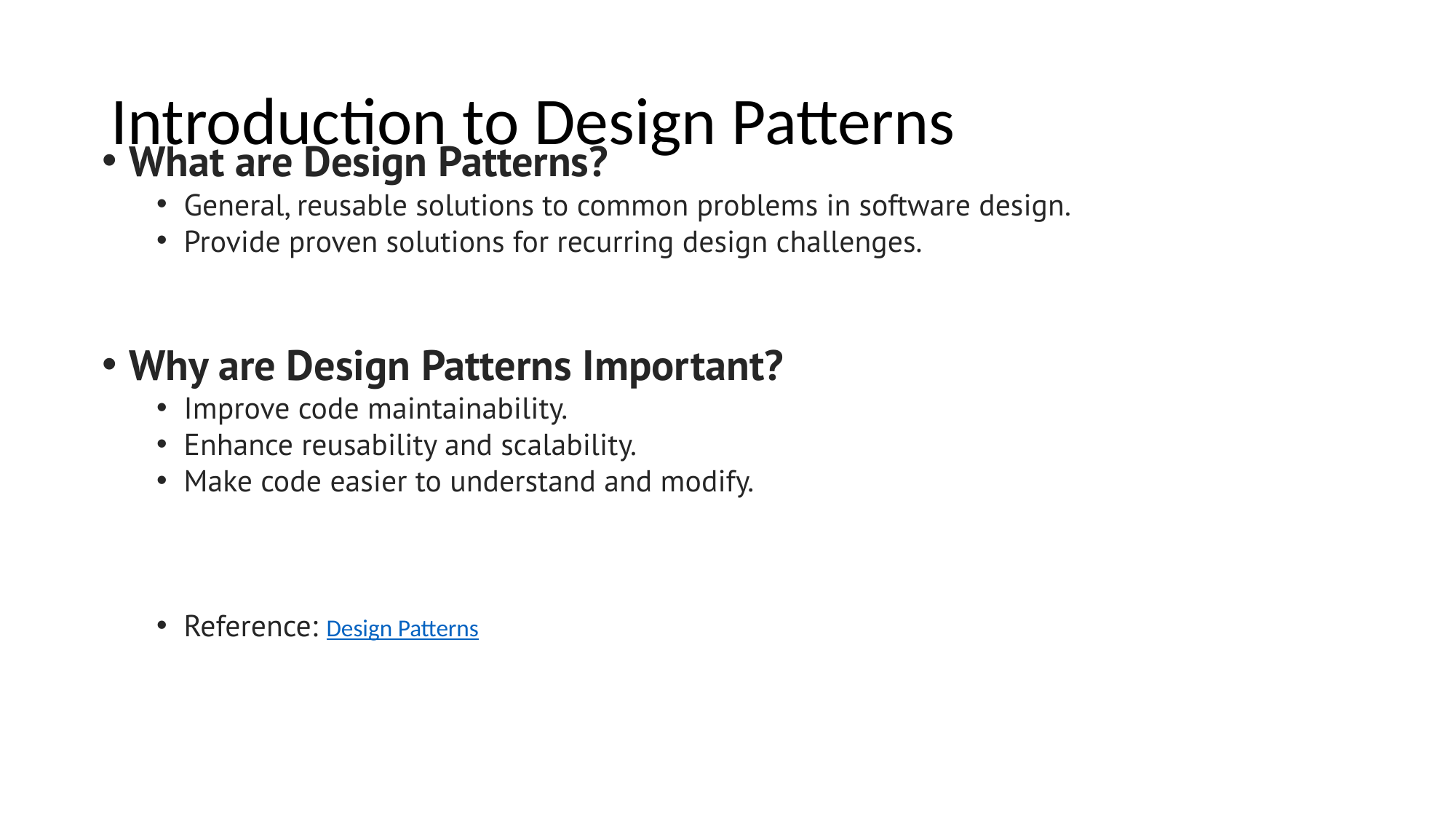

# Introduction to Design Patterns
What are Design Patterns?
General, reusable solutions to common problems in software design.
Provide proven solutions for recurring design challenges.

Why are Design Patterns Important?
Improve code maintainability.
Enhance reusability and scalability.
Make code easier to understand and modify.

Reference: Design Patterns